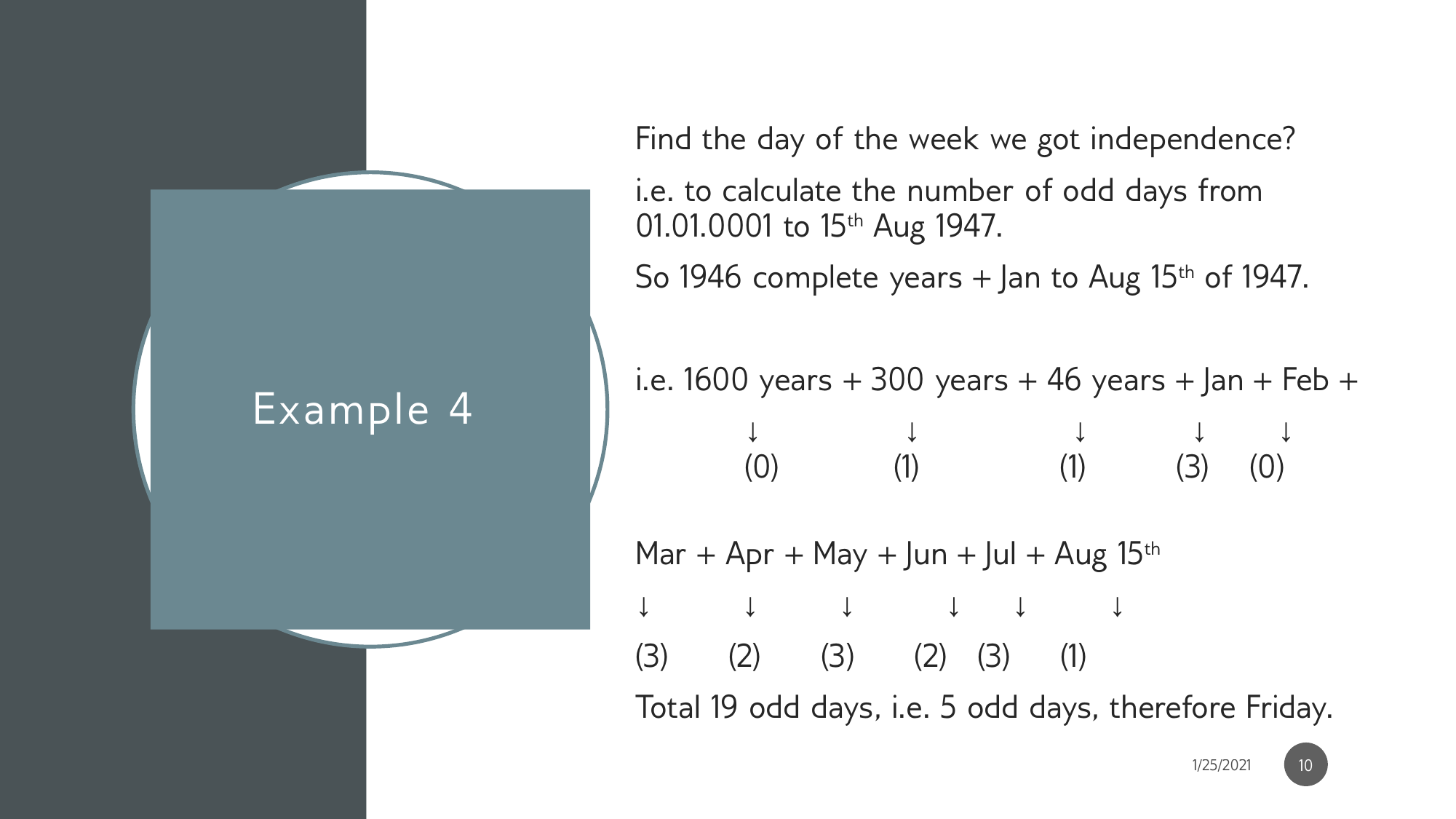

Find the day of the week we got independence?
i.e. to calculate the number of odd days from 01.01.0001 to 15th Aug 1947.
So 1946 complete years + Jan to Aug 15th of 1947.

i.e. 1600 years + 300 years + 46 years + Jan + Feb +
       	↓	     ↓ 		↓ 	 ↓       ↓ 	(0)	    (1)              (1)         (3)    (0)
Mar + Apr + May + Jun + Jul + Aug 15th
↓         ↓        ↓         ↓     ↓        ↓
(3)      (2)      (3)      (2)   (3)     (1)
Total 19 odd days, i.e. 5 odd days, therefore Friday.

# Example 4
10
1/25/2021